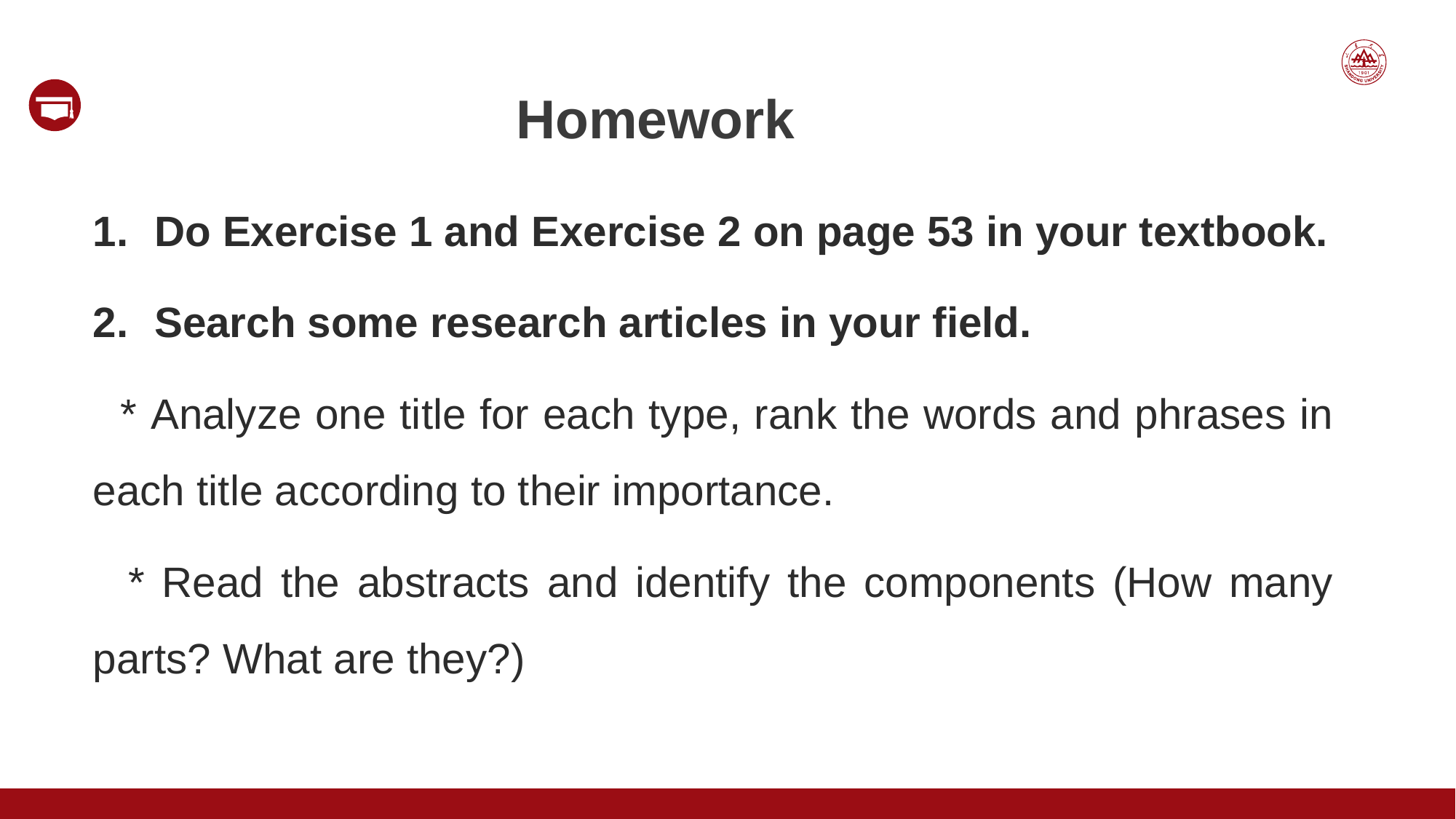

Homework
Do Exercise 1 and Exercise 2 on page 53 in your textbook.
Search some research articles in your field.
  * Analyze one title for each type, rank the words and phrases in each title according to their importance.
  * Read the abstracts and identify the components (How many parts? What are they?)